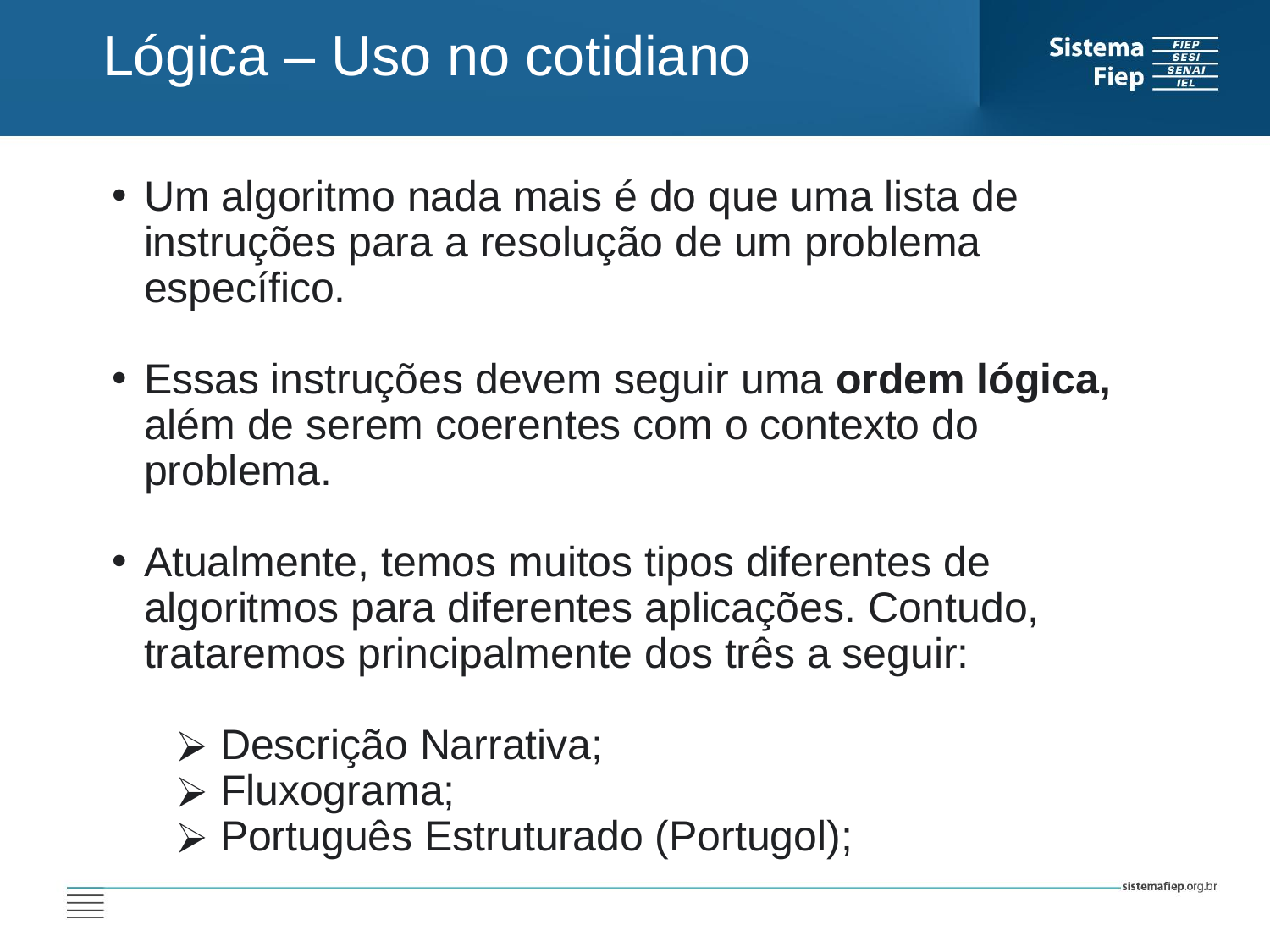

Lógica – Uso no cotidiano

Um algoritmo nada mais é do que uma lista de instruções para a resolução de um problema específico.

Essas instruções devem seguir uma ordem lógica, além de serem coerentes com o contexto do problema.

Atualmente, temos muitos tipos diferentes de algoritmos para diferentes aplicações. Contudo, trataremos principalmente dos três a seguir:

 Descrição Narrativa;
 Fluxograma;
 Português Estruturado (Portugol);